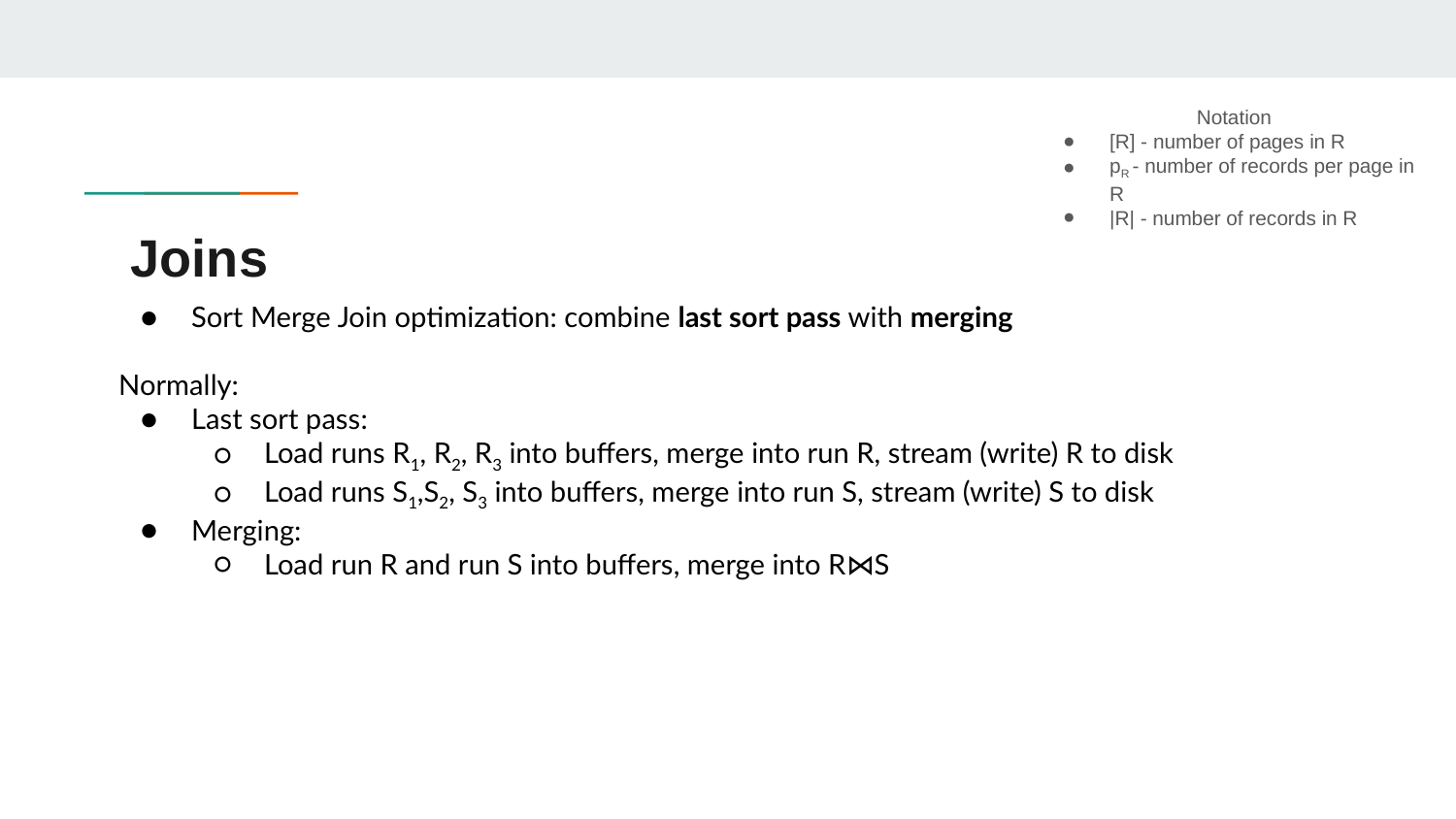

Notation
[R] - number of pages in R
pR - number of records per page in R
|R| - number of records in R

# Joins
Sort Merge Join optimization: combine last sort pass with merging

Normally:
Last sort pass:
Load runs R1, R2, R3 into buffers, merge into run R, stream (write) R to disk
Load runs S1,S2, S3 into buffers, merge into run S, stream (write) S to disk
Merging:
Load run R and run S into buffers, merge into R⋈S